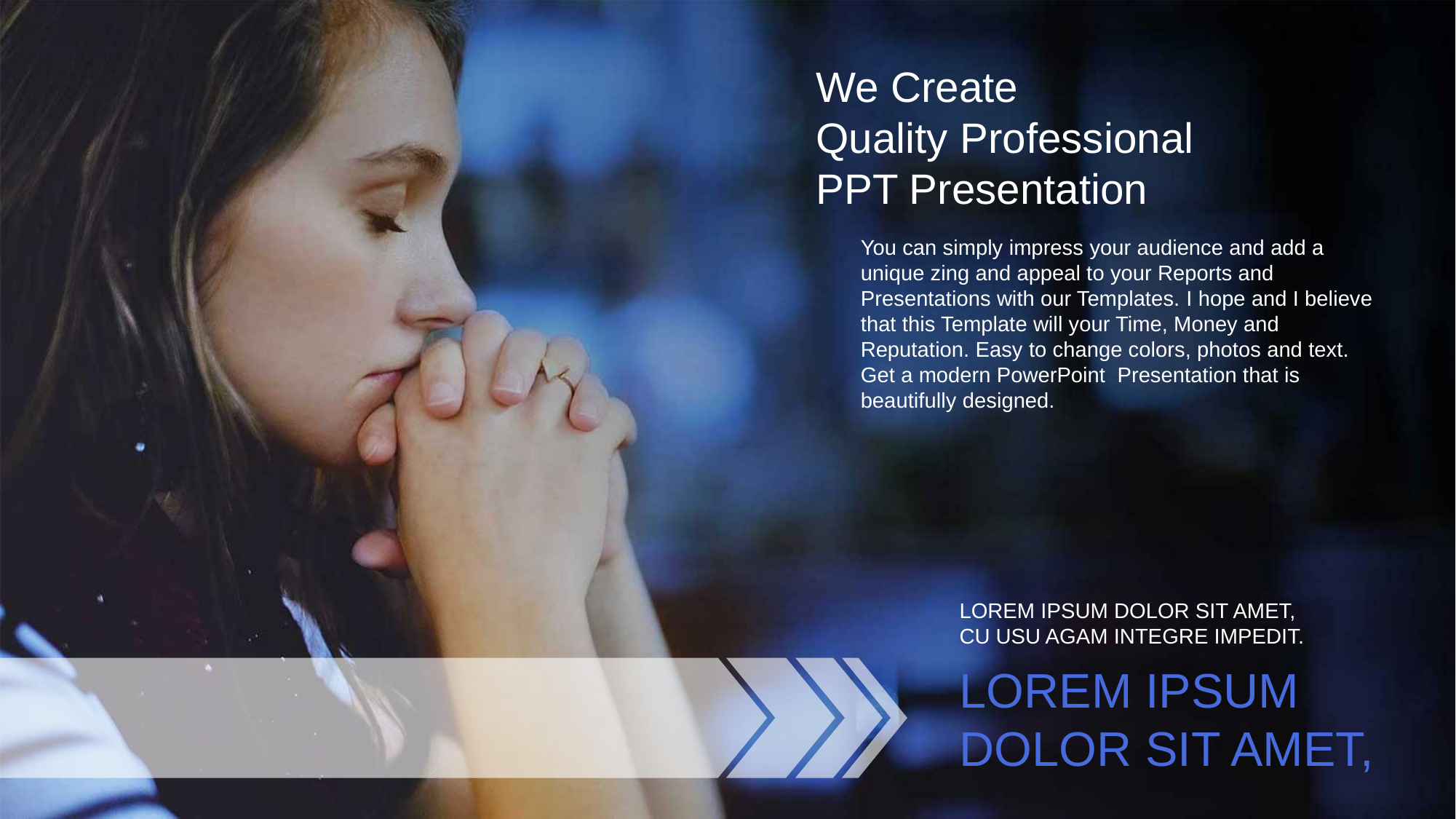

We Create
Quality Professional
PPT Presentation
You can simply impress your audience and add a unique zing and appeal to your Reports and Presentations with our Templates. I hope and I believe that this Template will your Time, Money and Reputation. Easy to change colors, photos and text. Get a modern PowerPoint  Presentation that is beautifully designed.
LOREM IPSUM DOLOR SIT AMET,
CU USU AGAM INTEGRE IMPEDIT.
LOREM IPSUM
DOLOR SIT AMET,